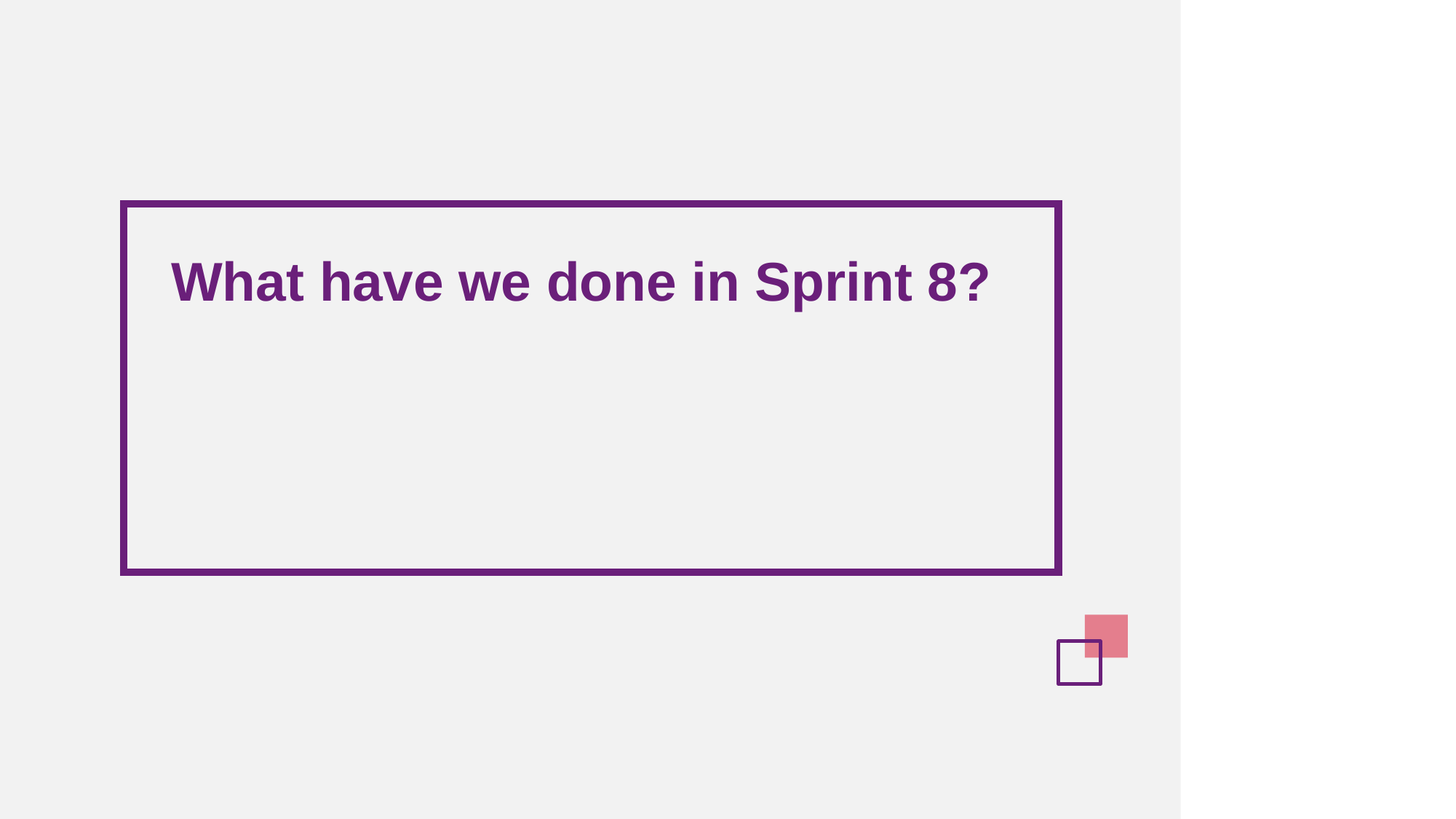

What have we done in Sprint 8?